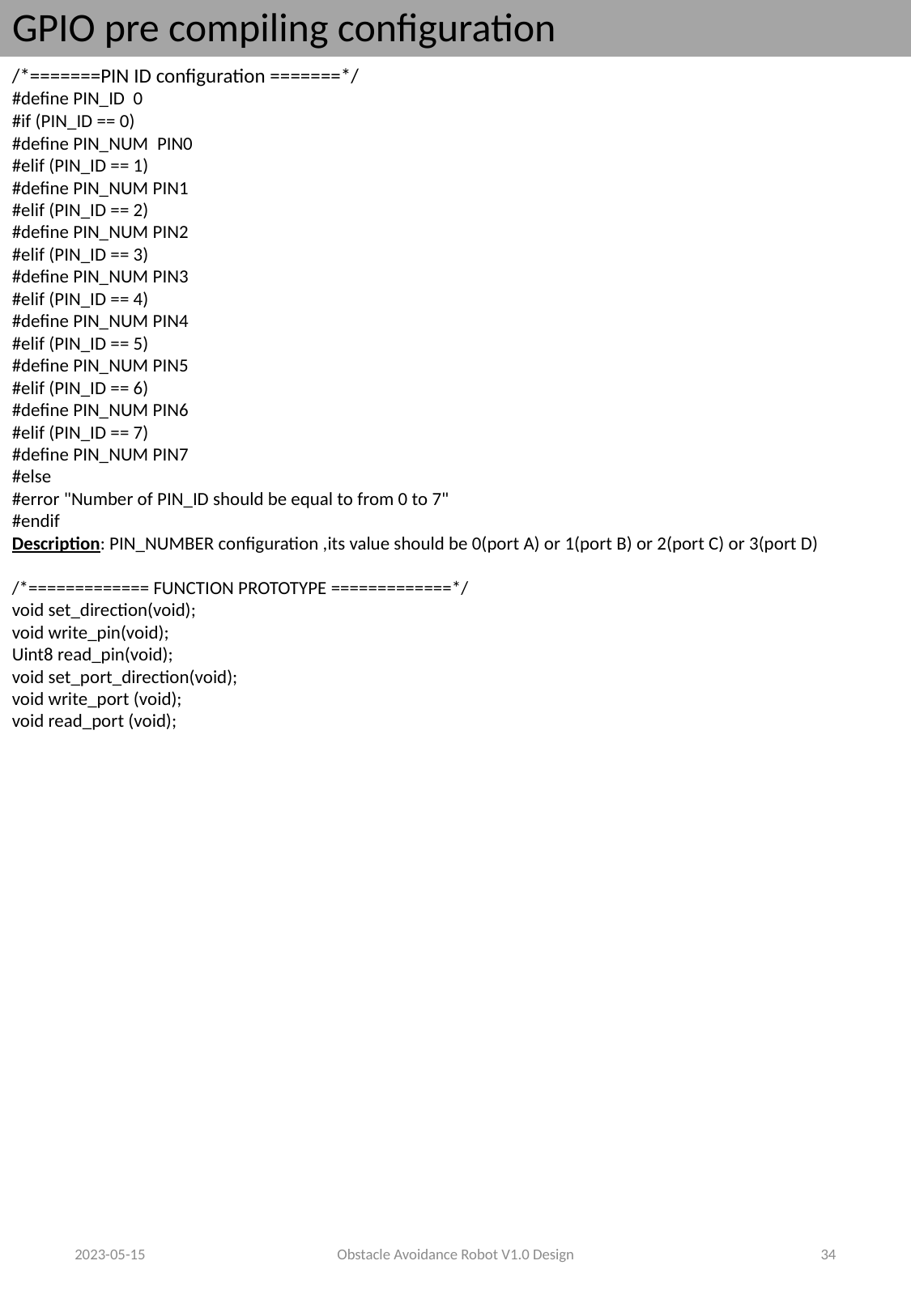

# GPIO pre compiling configuration
/*=======PIN ID configuration =======*/
#define PIN_ID  0
#if (PIN_ID == 0)
#define PIN_NUM  PIN0
#elif (PIN_ID == 1)
#define PIN_NUM PIN1
#elif (PIN_ID == 2)
#define PIN_NUM PIN2
#elif (PIN_ID == 3)
#define PIN_NUM PIN3
#elif (PIN_ID == 4)
#define PIN_NUM PIN4
#elif (PIN_ID == 5)
#define PIN_NUM PIN5
#elif (PIN_ID == 6)
#define PIN_NUM PIN6
#elif (PIN_ID == 7)
#define PIN_NUM PIN7
#else
#error "Number of PIN_ID should be equal to from 0 to 7"
#endif
Description: PIN_NUMBER configuration ,its value should be 0(port A) or 1(port B) or 2(port C) or 3(port D)

/*============= FUNCTION PROTOTYPE =============*/
void set_direction(void);
void write_pin(void);
Uint8 read_pin(void);
void set_port_direction(void);
void write_port (void);
void read_port (void);
2023-05-15
Obstacle Avoidance Robot V1.0 Design
34